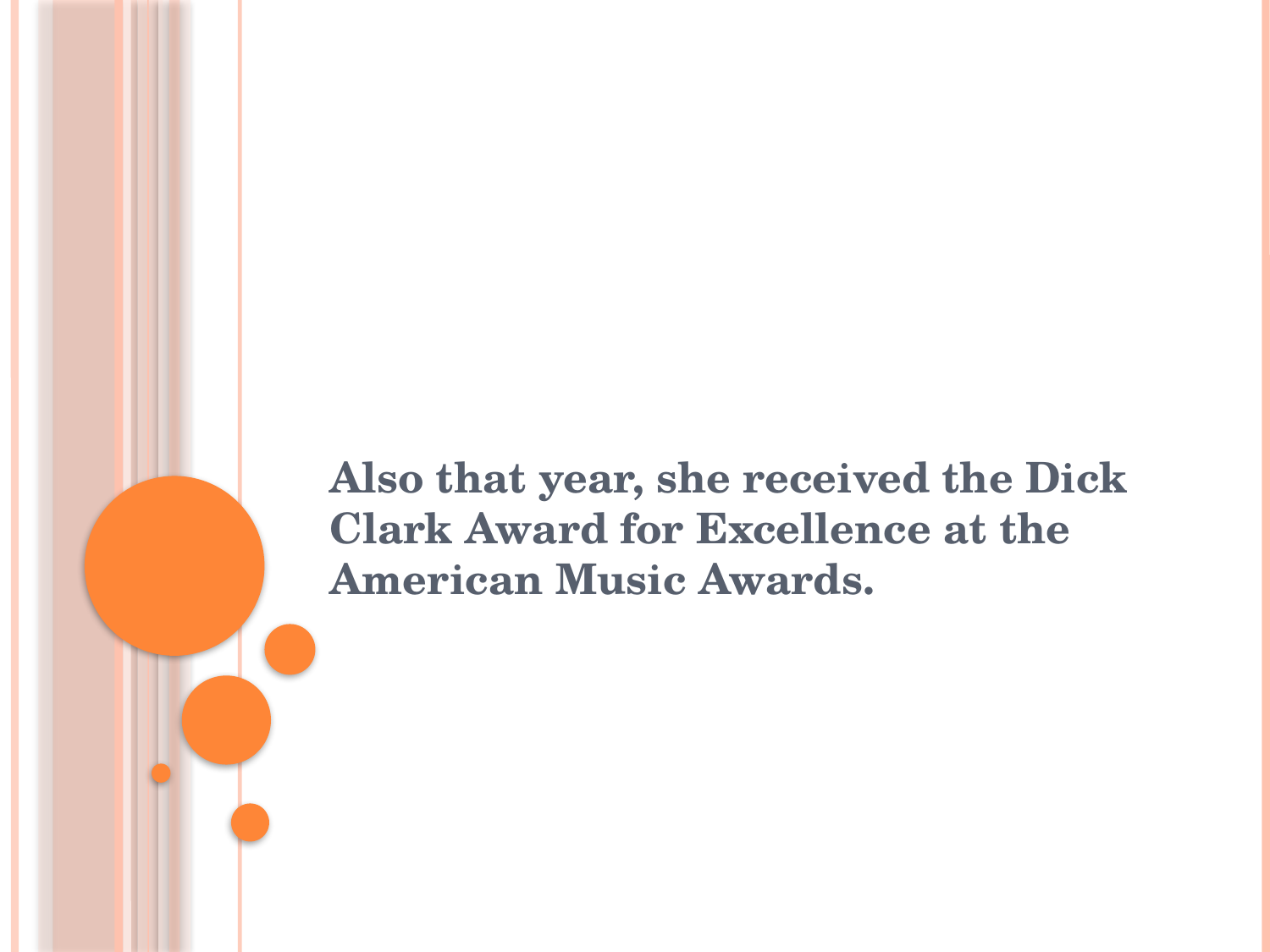

#
Also that year, she received the Dick Clark Award for Excellence at the American Music Awards.